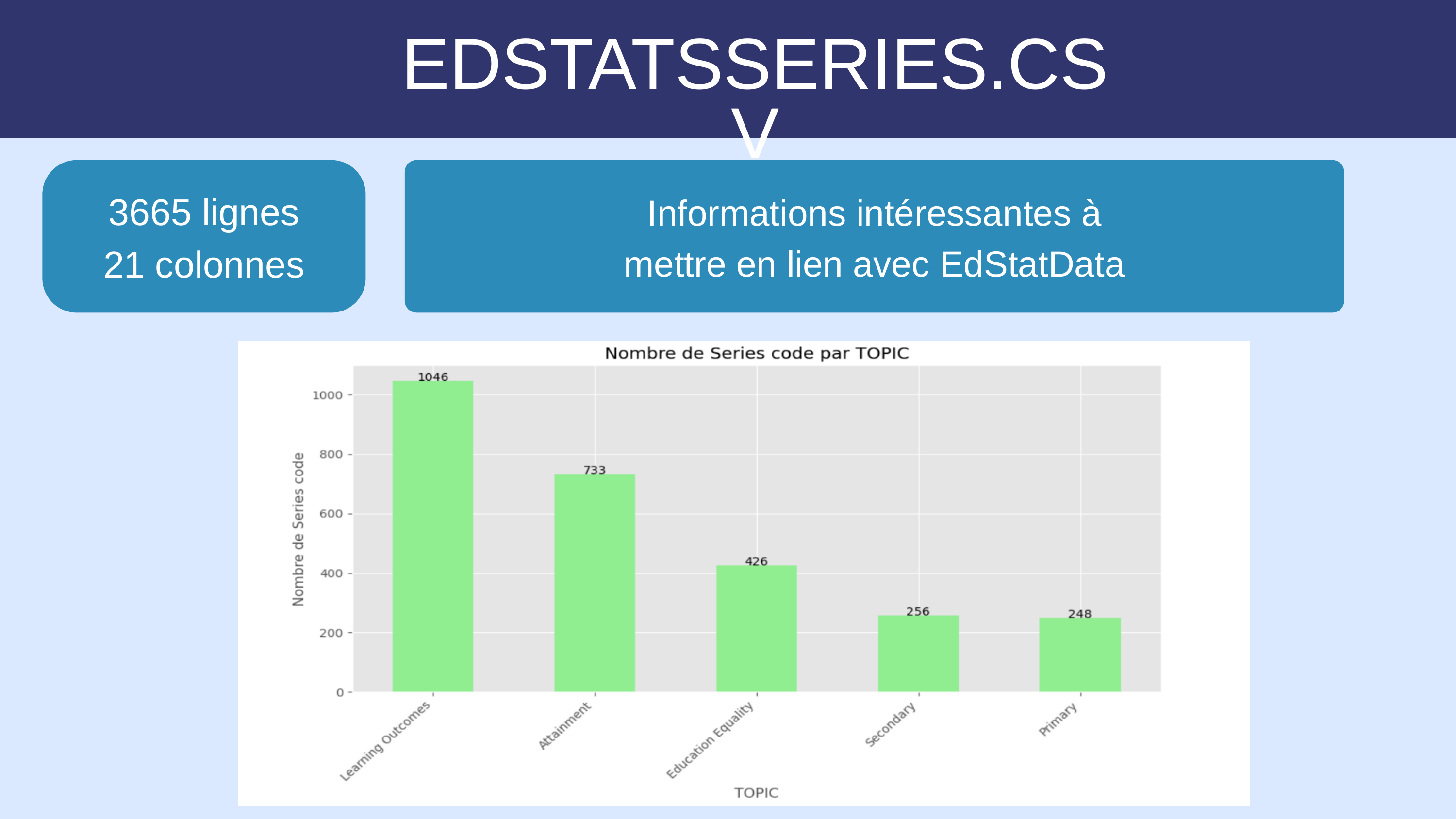

EDSTATSSERIES.CSV

3665 lignes
21 colonnes
Informations intéressantes à mettre en lien avec EdStatData